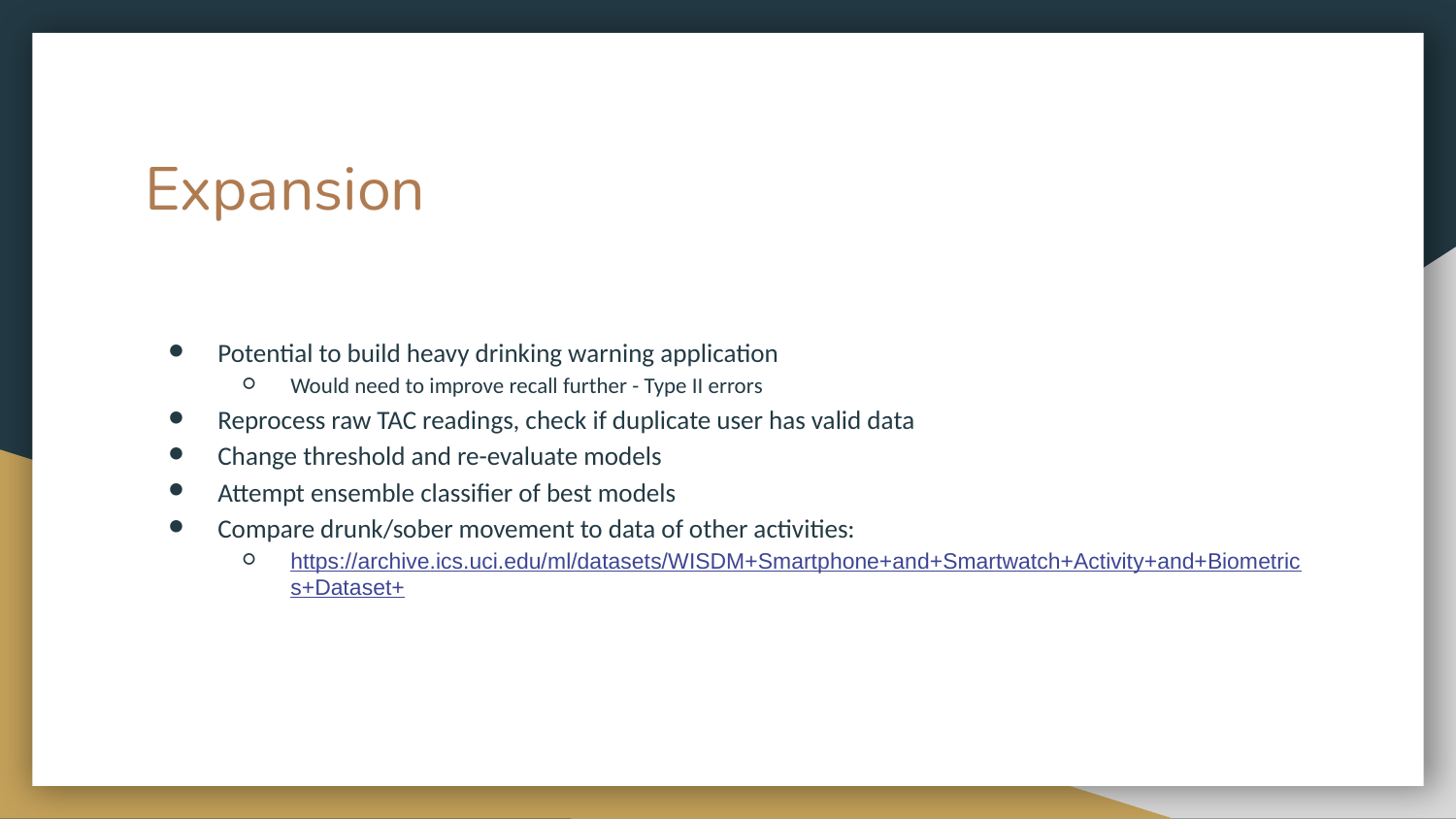

# Expansion
Potential to build heavy drinking warning application
Would need to improve recall further - Type II errors
Reprocess raw TAC readings, check if duplicate user has valid data
Change threshold and re-evaluate models
Attempt ensemble classifier of best models
Compare drunk/sober movement to data of other activities:
https://archive.ics.uci.edu/ml/datasets/WISDM+Smartphone+and+Smartwatch+Activity+and+Biometrics+Dataset+